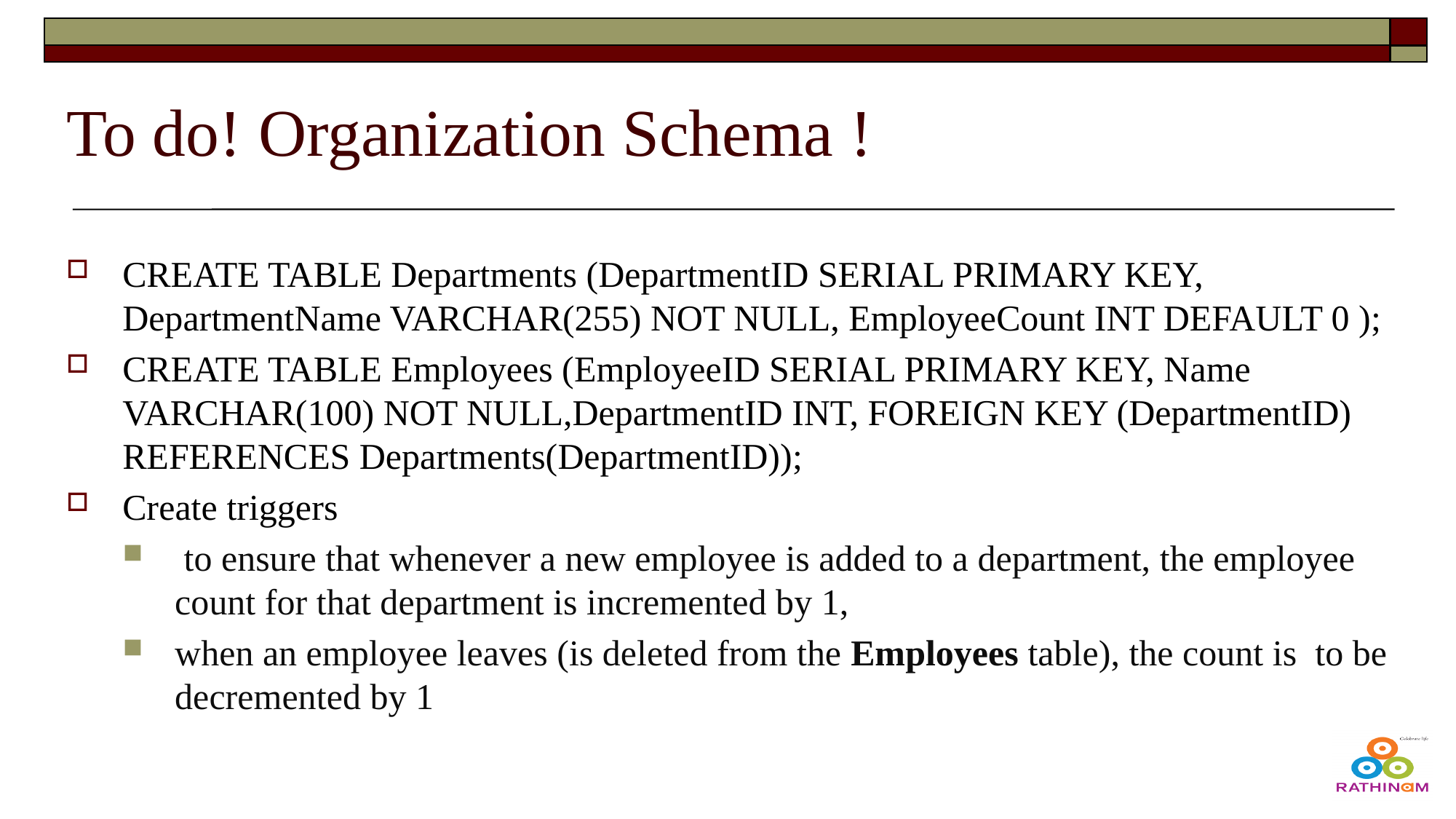

# To do! Organization Schema !
CREATE TABLE Departments (DepartmentID SERIAL PRIMARY KEY, DepartmentName VARCHAR(255) NOT NULL, EmployeeCount INT DEFAULT 0 );
CREATE TABLE Employees (EmployeeID SERIAL PRIMARY KEY, Name VARCHAR(100) NOT NULL,DepartmentID INT, FOREIGN KEY (DepartmentID) REFERENCES Departments(DepartmentID));
Create triggers
 to ensure that whenever a new employee is added to a department, the employee count for that department is incremented by 1,
when an employee leaves (is deleted from the Employees table), the count is  to be decremented by 1